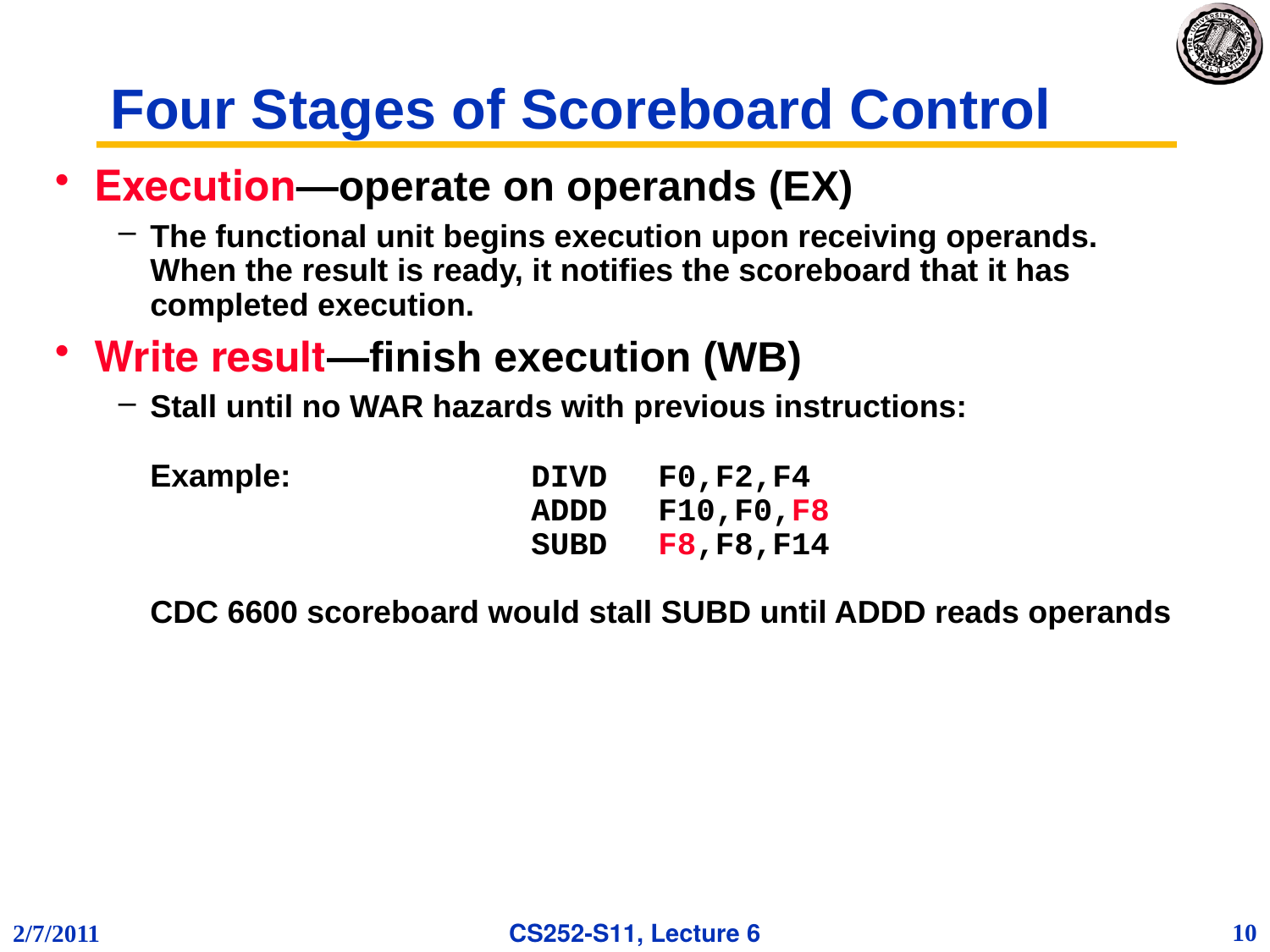

# Four Stages of Scoreboard Control
Execution—operate on operands (EX)
The functional unit begins execution upon receiving operands. When the result is ready, it notifies the scoreboard that it has completed execution.
Write result—finish execution (WB)
Stall until no WAR hazards with previous instructions:
Example:		DIVD	F0,F2,F4
 			ADDD	F10,F0,F8
 			SUBD	F8,F8,F14
CDC 6600 scoreboard would stall SUBD until ADDD reads operands
10
2/7/2011
CS252-S11, Lecture 6